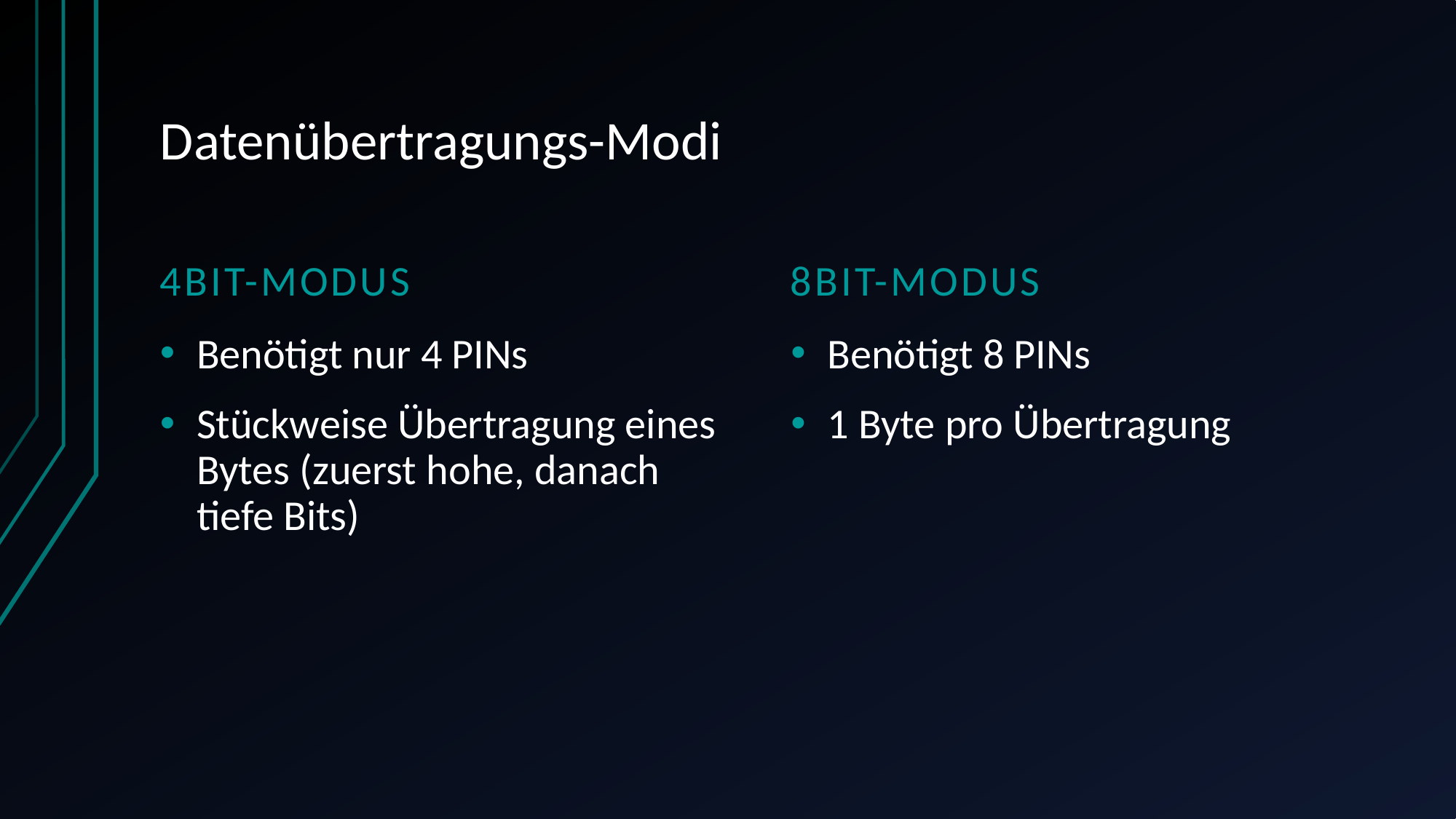

# Datenübertragungs-Modi
4Bit-Modus
8bit-Modus
Benötigt nur 4 PINs
Stückweise Übertragung eines Bytes (zuerst hohe, danach tiefe Bits)
Benötigt 8 PINs
1 Byte pro Übertragung